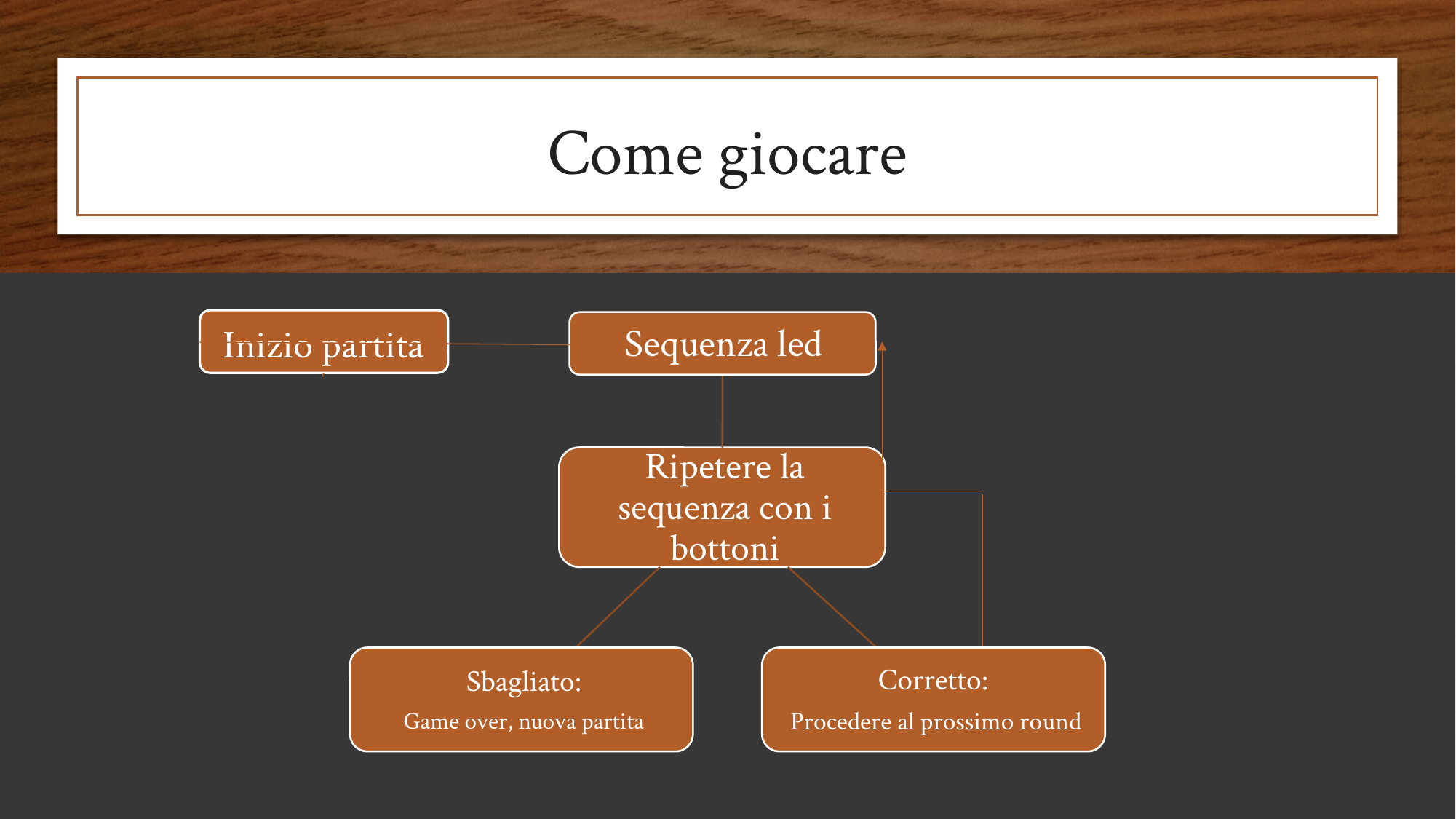

# Come giocare

Ripetere la sequenza con i bottoni
Sequenza led
Corretto:
Procedere al prossimo round
Sbagliato:
Game over, nuova partita

Inizio partita